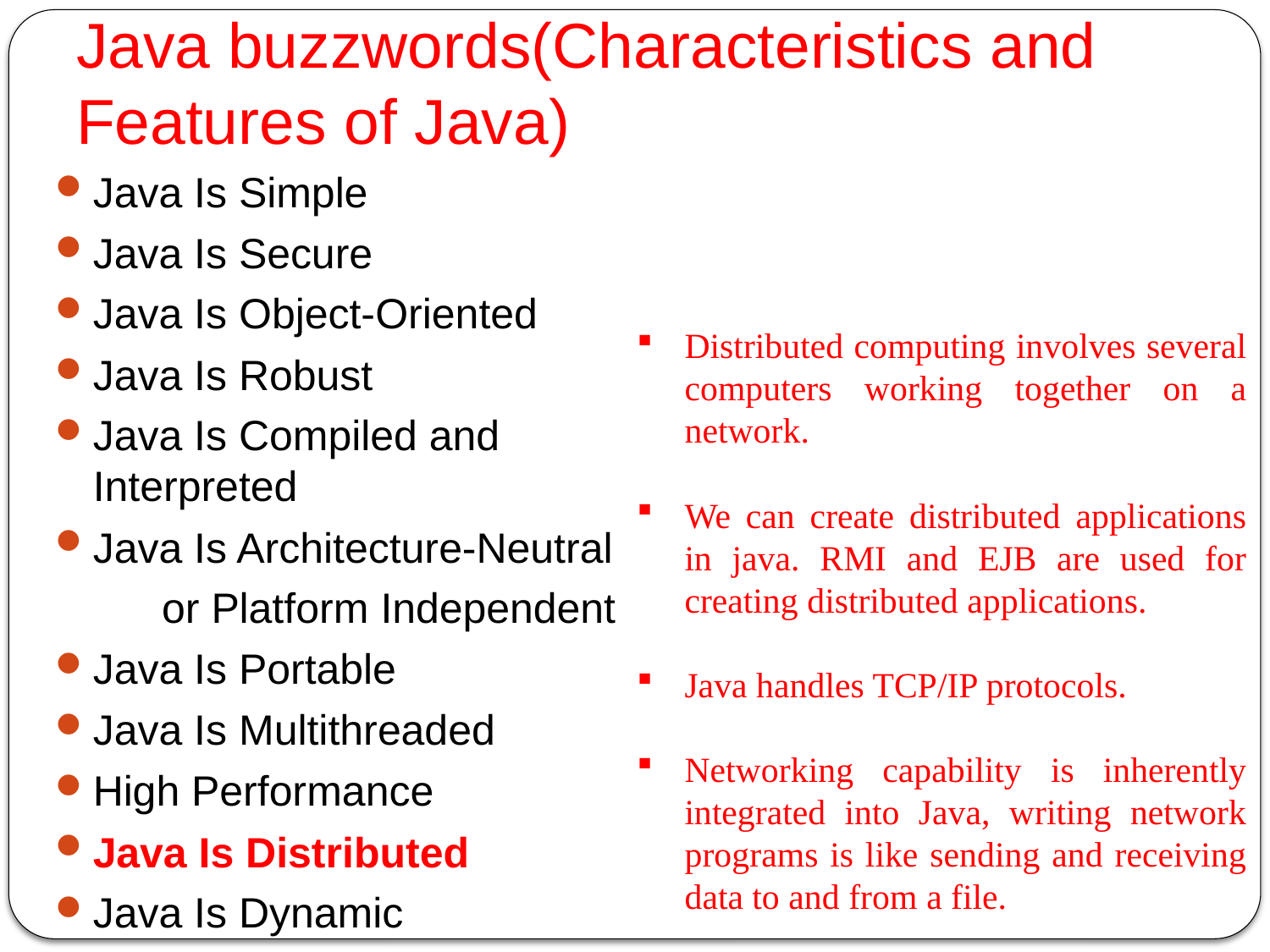

# Java buzzwords(Characteristics and Features of Java)
Java Is Simple
Java Is Secure
Java Is Object-Oriented
Java Is Robust
Java Is Compiled and Interpreted
Java Is Architecture-Neutral
         or Platform Independent
Java Is Portable
Java Is Multithreaded
High Performance
Java Is Distributed
Java Is Dynamic
Distributed computing involves several computers working together on a network.

We can create distributed applications in java. RMI and EJB are used for creating distributed applications.

Java handles TCP/IP protocols.

Networking capability is inherently integrated into Java, writing network programs is like sending and receiving data to and from a file.